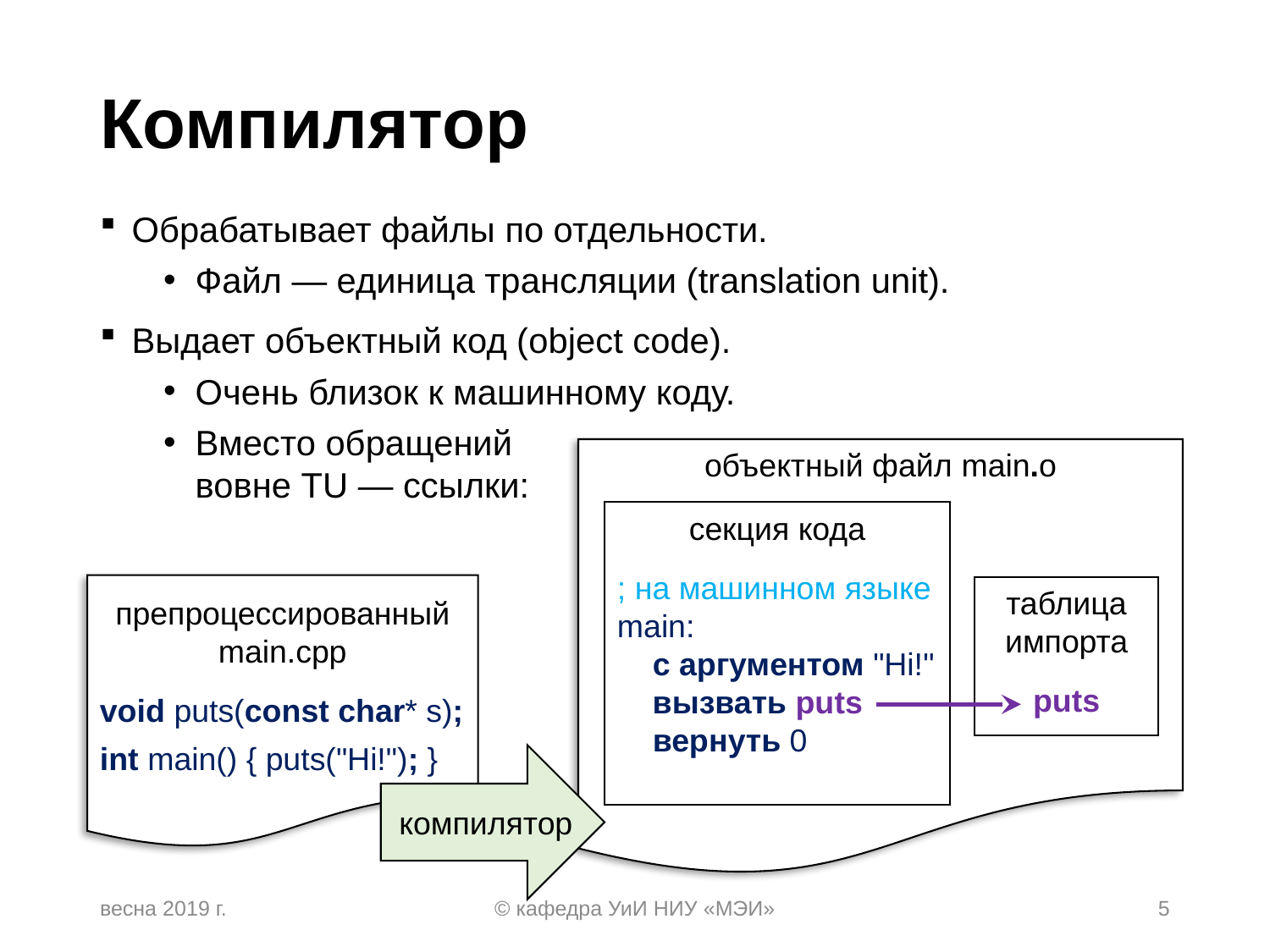

# Компилятор
Обрабатывает файлы по отдельности.
Файл — единица трансляции (translation unit).
Выдает объектный код (object code).
Очень близок к машинному коду.
Вместо обращений
вовне TU — ссылки:
объектный файл main.o
секция кода
; на машинном языке
main:
    с аргументом "Hi!"
    вызвать puts
    вернуть 0
препроцессированный main.cpp
void puts(const char* s);
int main() { puts("Hi!"); }
таблица импорта
puts
компилятор
весна 2019 г.
© кафедра УиИ НИУ «МЭИ»
5